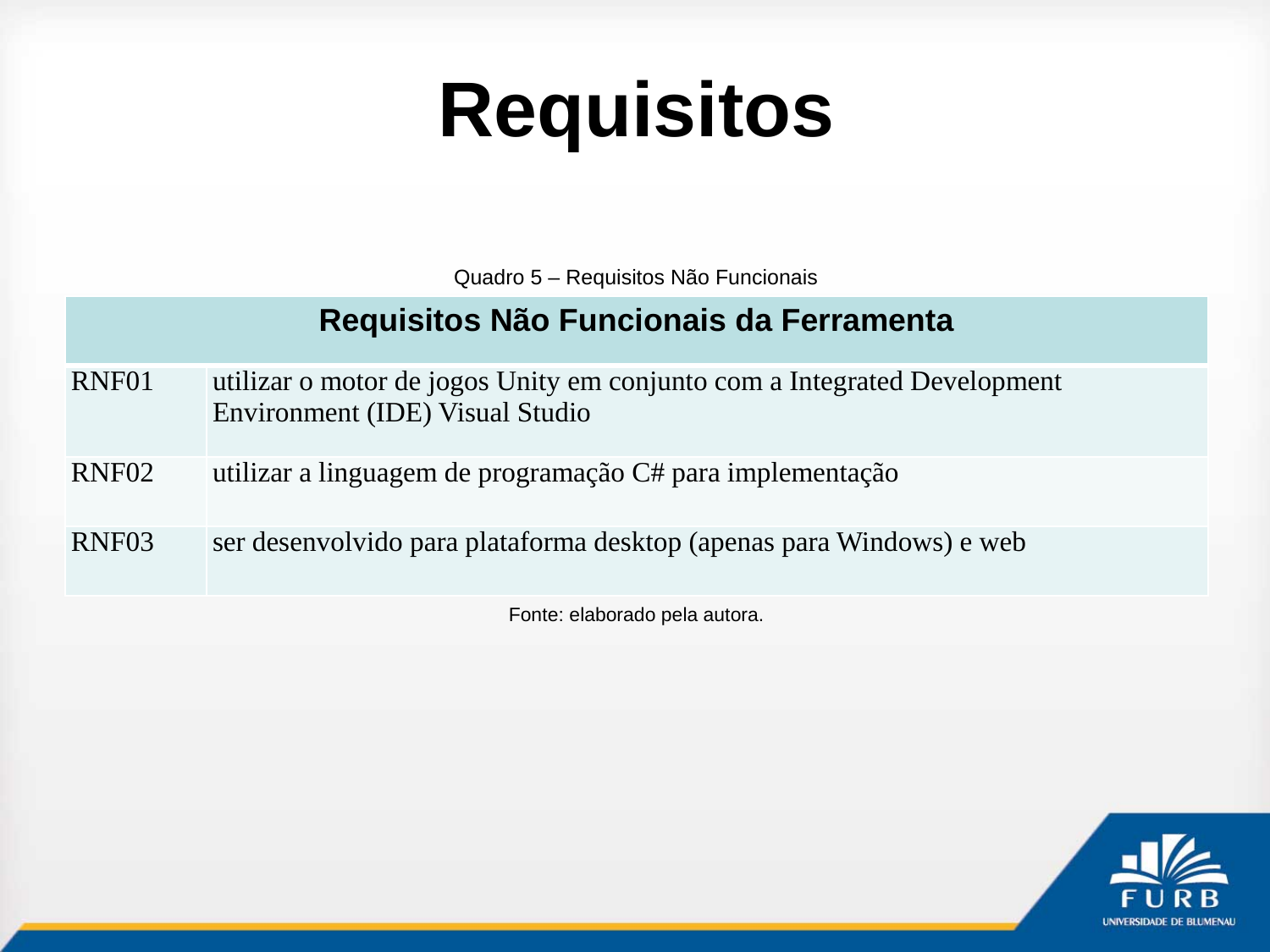

# Requisitos
Quadro 5 – Requisitos Não Funcionais
| Requisitos Não Funcionais da Ferramenta |  |
| --- | --- |
| RNF01 | utilizar o motor de jogos Unity em conjunto com a Integrated Development Environment (IDE) Visual Studio |
| RNF02 | utilizar a linguagem de programação C# para implementação |
| RNF03 | ser desenvolvido para plataforma desktop (apenas para Windows) e web |
Fonte: elaborado pela autora.